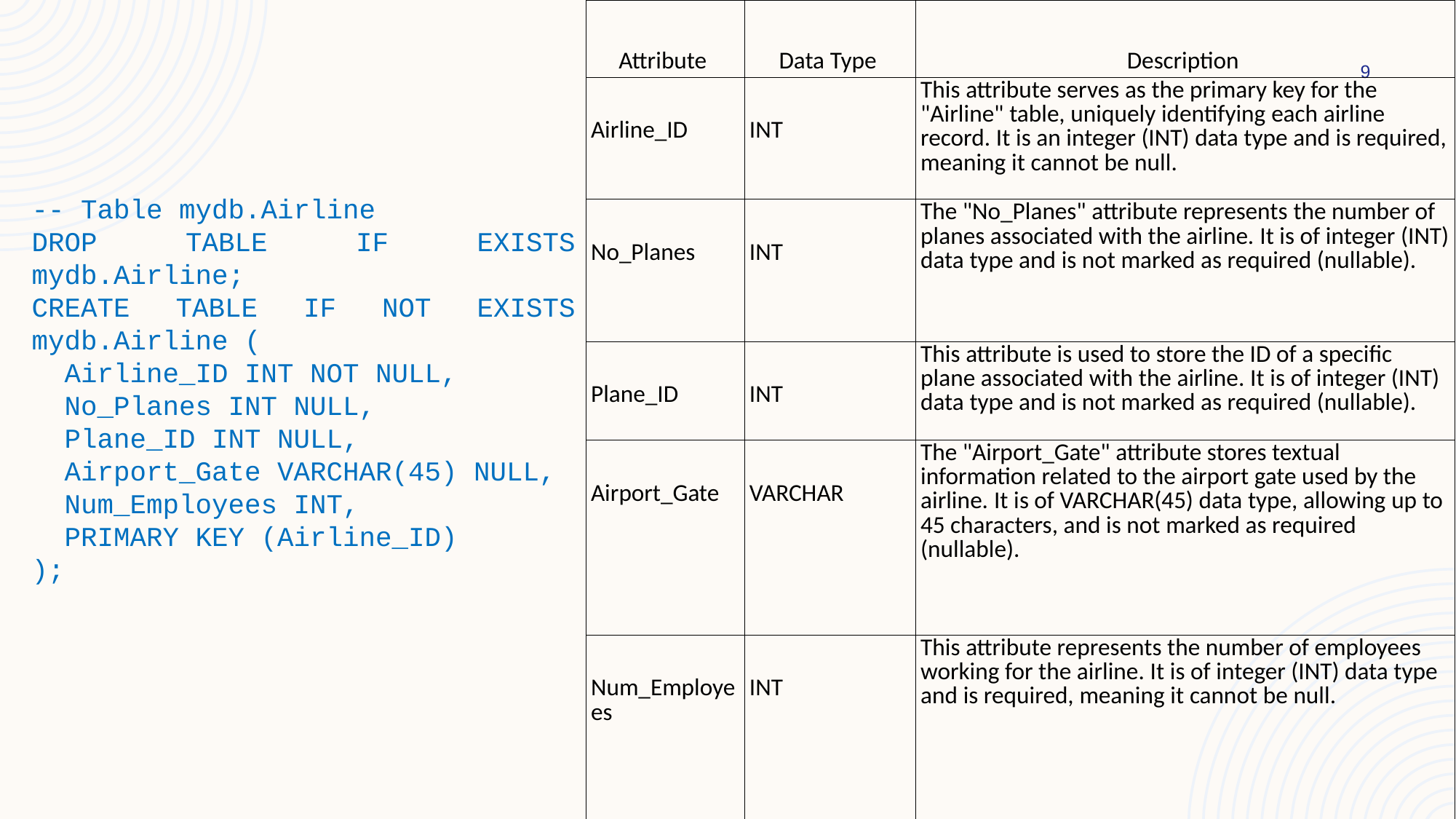

| Attribute | Data Type | Description |
| --- | --- | --- |
| Airline\_ID | INT | This attribute serves as the primary key for the "Airline" table, uniquely identifying each airline record. It is an integer (INT) data type and is required, meaning it cannot be null. |
| No\_Planes | INT | The "No\_Planes" attribute represents the number of planes associated with the airline. It is of integer (INT) data type and is not marked as required (nullable). |
| Plane\_ID | INT | This attribute is used to store the ID of a specific plane associated with the airline. It is of integer (INT) data type and is not marked as required (nullable). |
| Airport\_Gate | VARCHAR | The "Airport\_Gate" attribute stores textual information related to the airport gate used by the airline. It is of VARCHAR(45) data type, allowing up to 45 characters, and is not marked as required (nullable). |
| Num\_Employees | INT | This attribute represents the number of employees working for the airline. It is of integer (INT) data type and is required, meaning it cannot be null. |
9
-- Table mydb.Airline
DROP TABLE IF EXISTS mydb.Airline;
CREATE TABLE IF NOT EXISTS mydb.Airline (
  Airline_ID INT NOT NULL,
  No_Planes INT NULL,
  Plane_ID INT NULL,
  Airport_Gate VARCHAR(45) NULL,
  Num_Employees INT,
  PRIMARY KEY (Airline_ID)
);